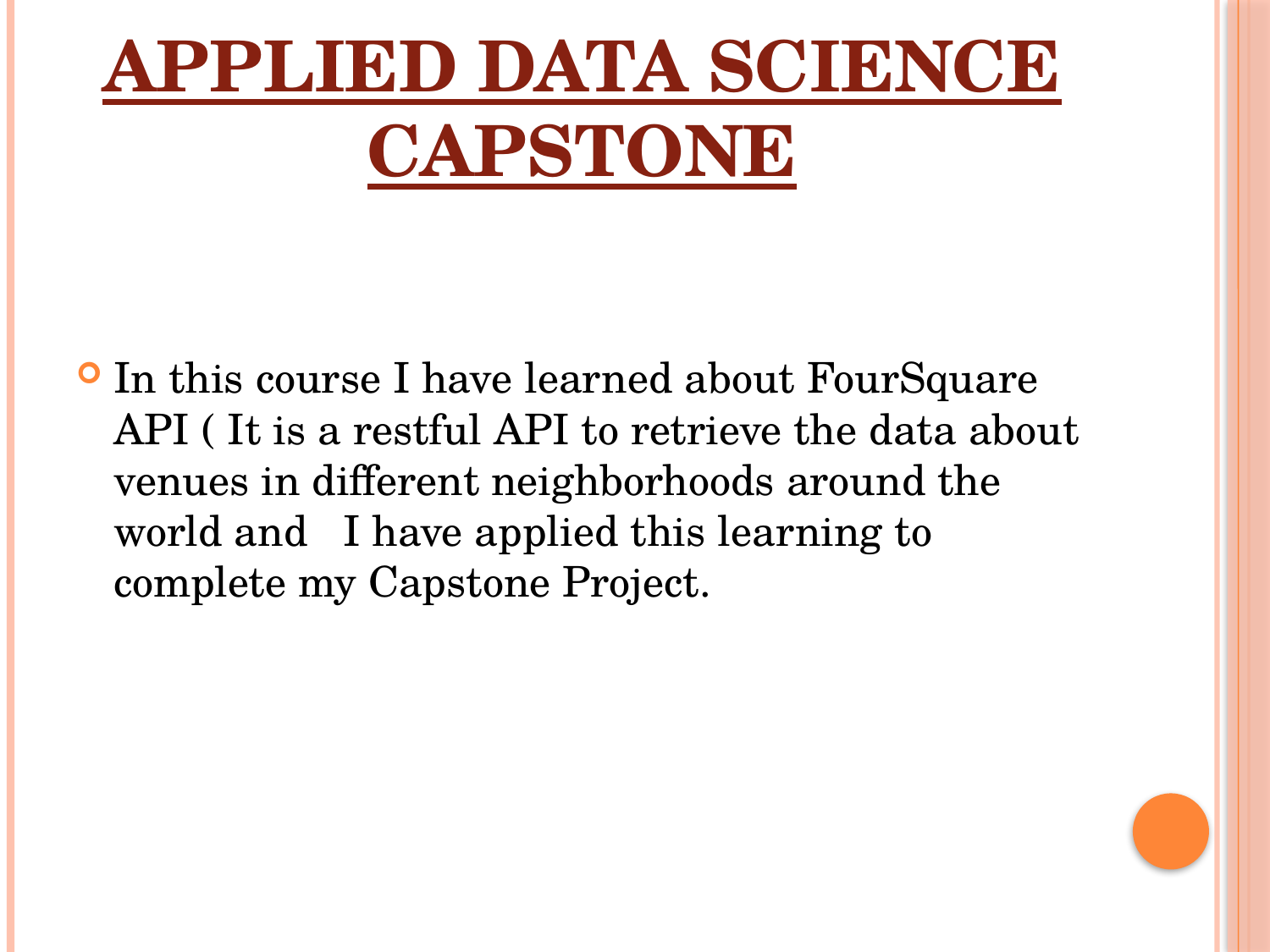

# Applied Data Science Capstone

In this course I have learned about FourSquare API ( It is a restful API to retrieve the data about venues in different neighborhoods around the world and   I have applied this learning to complete my Capstone Project.